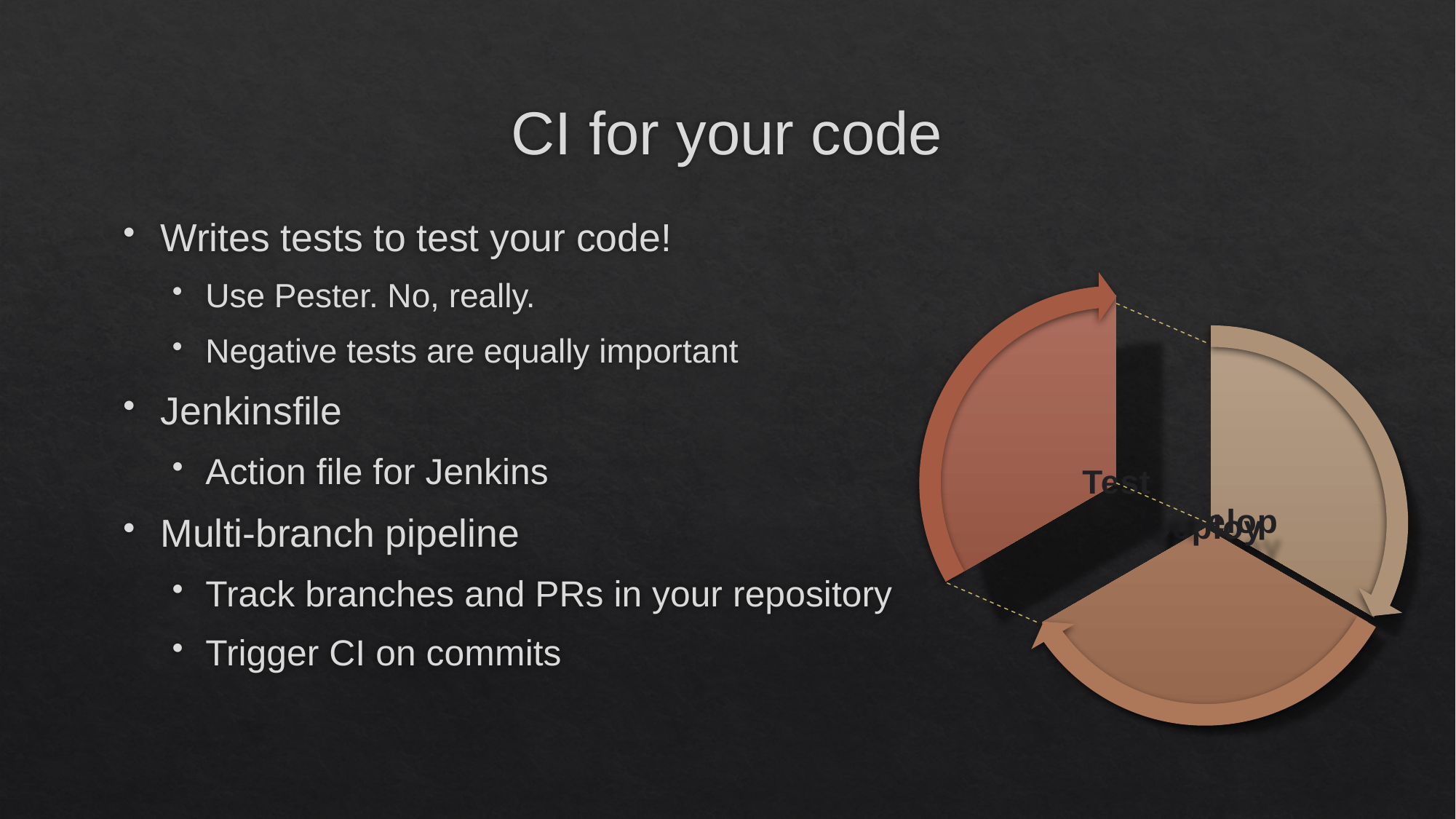

# CI for your code
Writes tests to test your code!
Use Pester. No, really.
Negative tests are equally important
Jenkinsfile
Action file for Jenkins
Multi-branch pipeline
Track branches and PRs in your repository
Trigger CI on commits

Develop
Deploy
Test